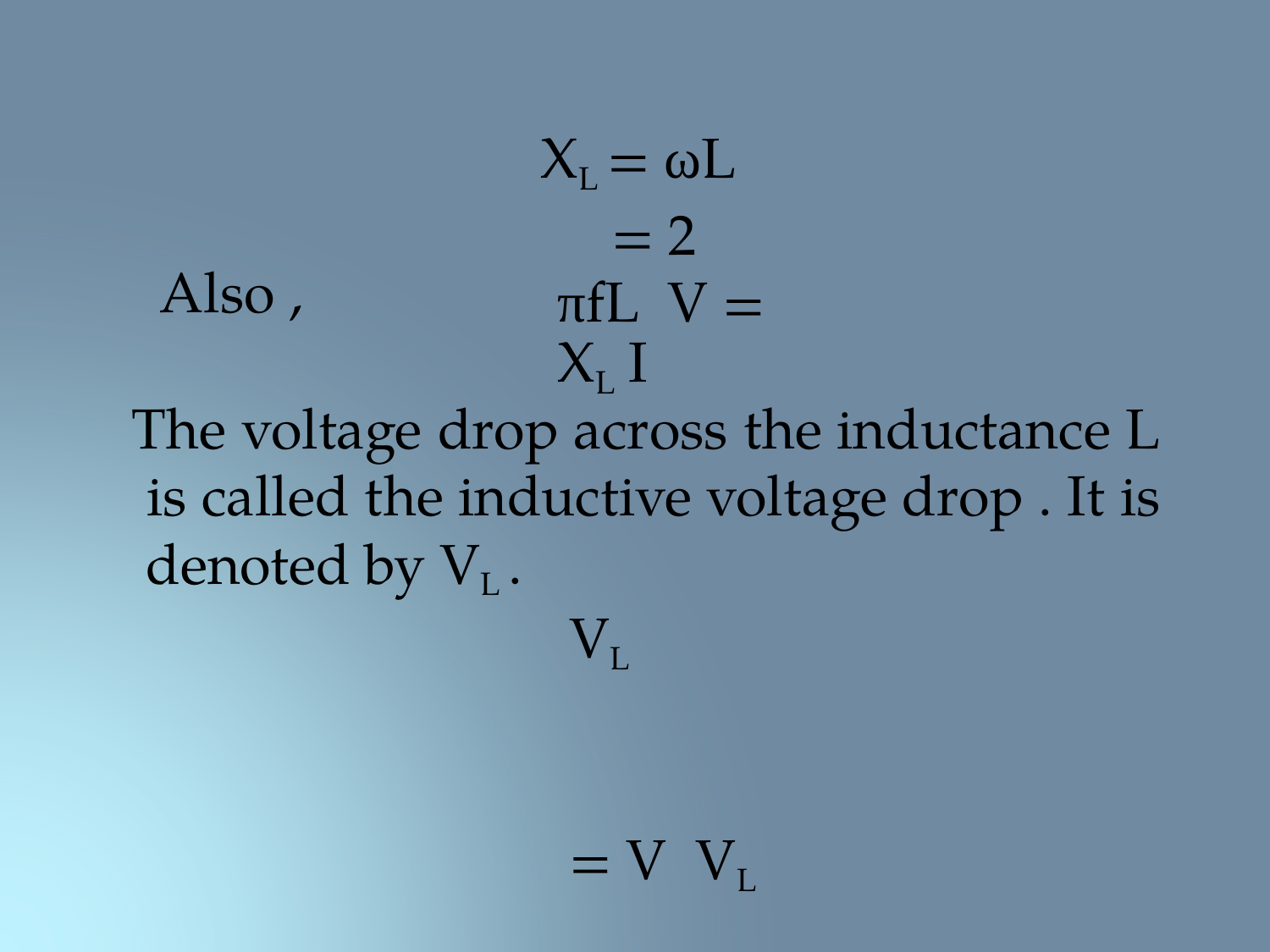

XL = ωL
= 2 πfL  V = XL I
Also ,
The voltage drop across the inductance L  is called the inductive voltage drop . It is  denoted by VL .
VL		= V  VL	= XL I